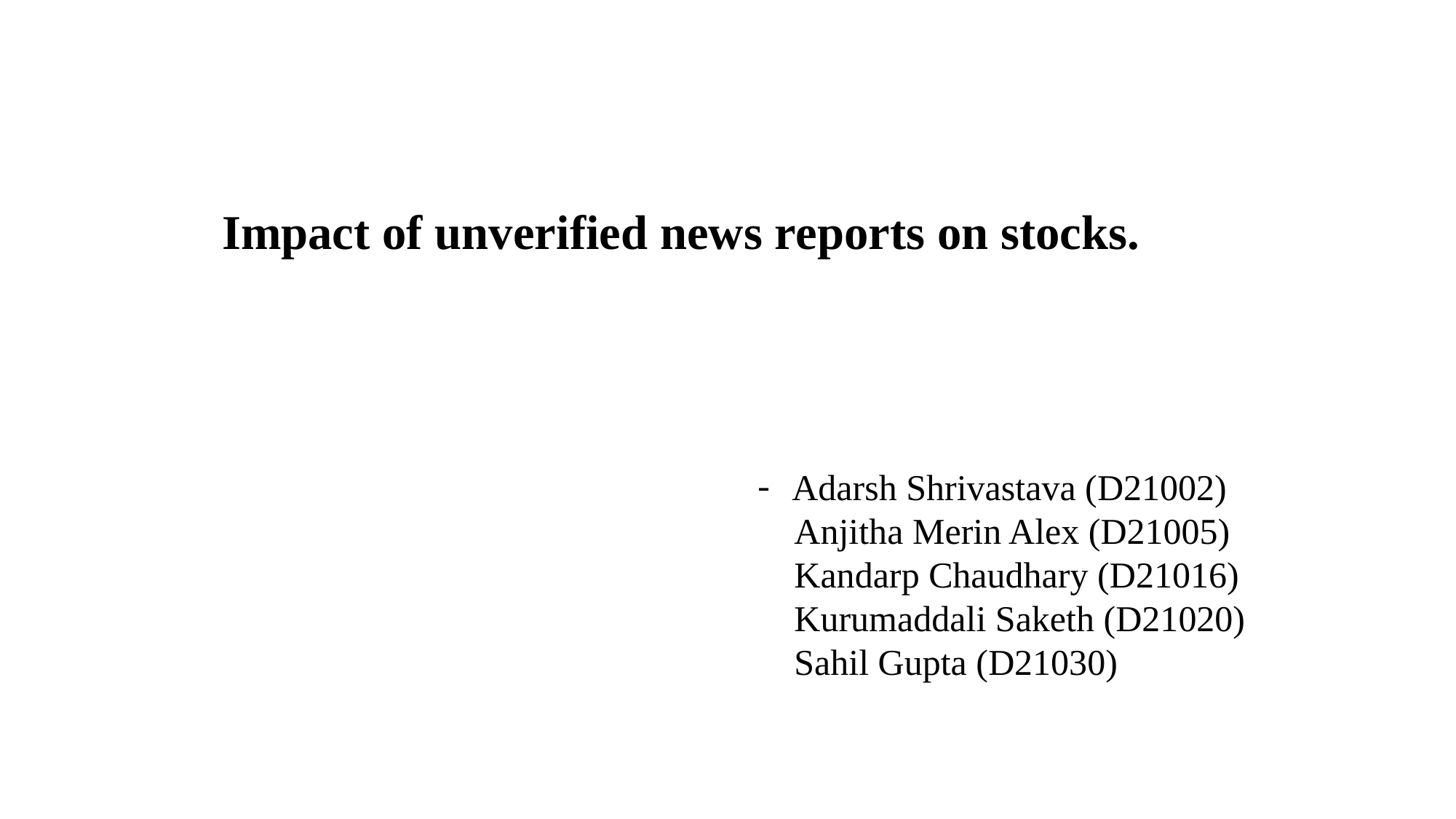

Impact of unverified news reports on stocks.
Adarsh Shrivastava (D21002)
    Anjitha Merin Alex (D21005)
    Kandarp Chaudhary (D21016)
    Kurumaddali Saketh (D21020)
    Sahil Gupta (D21030)